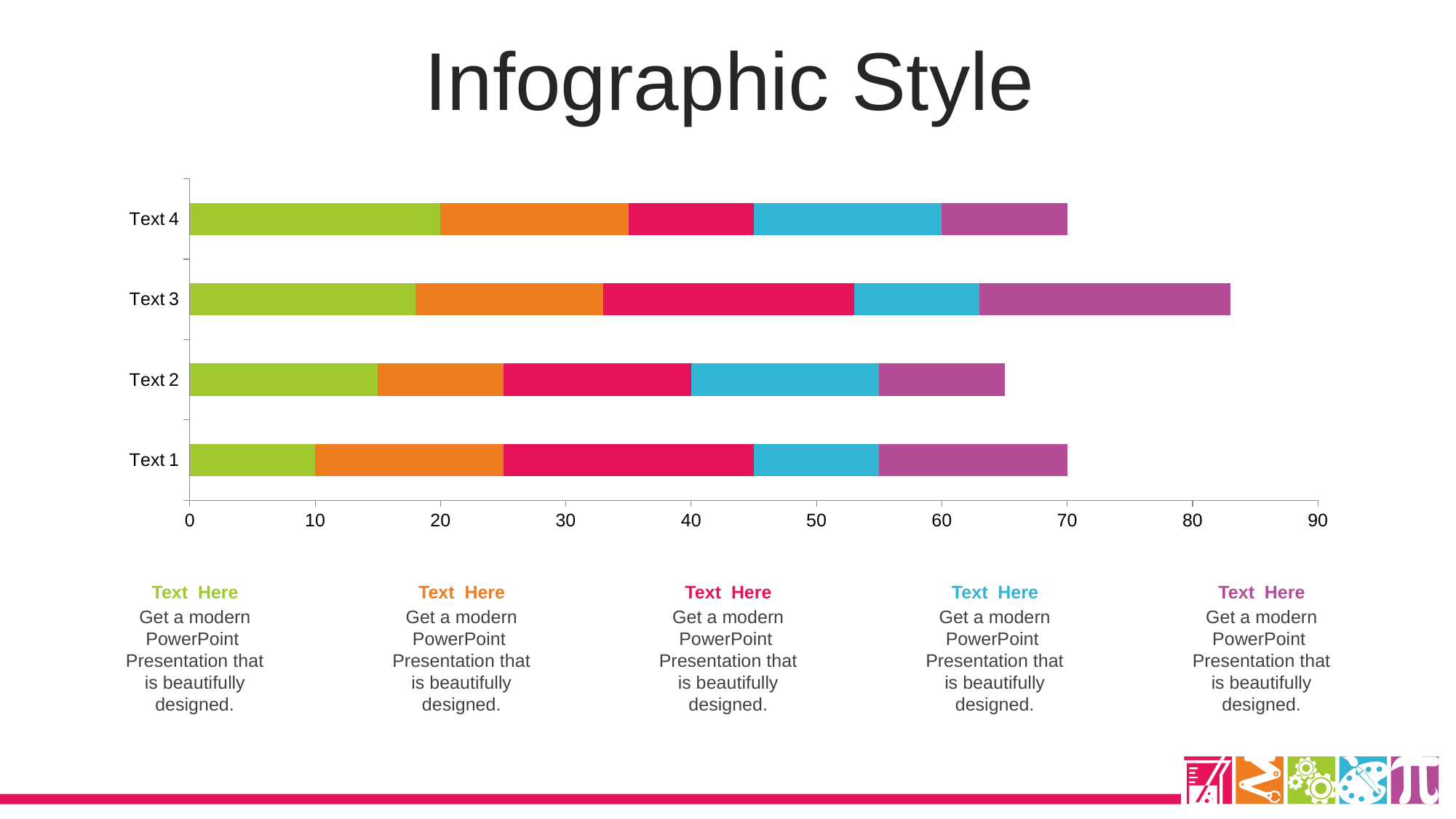

Infographic Style

### Chart

| Category | Series 1 | Series 2 | Series 3 | Series 4 | Series 5 | Series 6 |
|---|---|---|---|---|---|---|
| Text 1 | 0.0 | 10.0 | 15.0 | 20.0 | 10.0 | 15.0 |
| Text 2 | 0.0 | 15.0 | 10.0 | 15.0 | 15.0 | 10.0 |
| Text 3 | 0.0 | 18.0 | 15.0 | 20.0 | 10.0 | 20.0 |
| Text 4 | 0.0 | 20.0 | 15.0 | 10.0 | 15.0 | 10.0 |
Text  Here
Get a modern PowerPoint  Presentation that is beautifully designed.
Text  Here
Get a modern PowerPoint  Presentation that is beautifully designed.
Text  Here
Get a modern PowerPoint  Presentation that is beautifully designed.
Text  Here
Get a modern PowerPoint  Presentation that is beautifully designed.
Text  Here
Get a modern PowerPoint  Presentation that is beautifully designed.